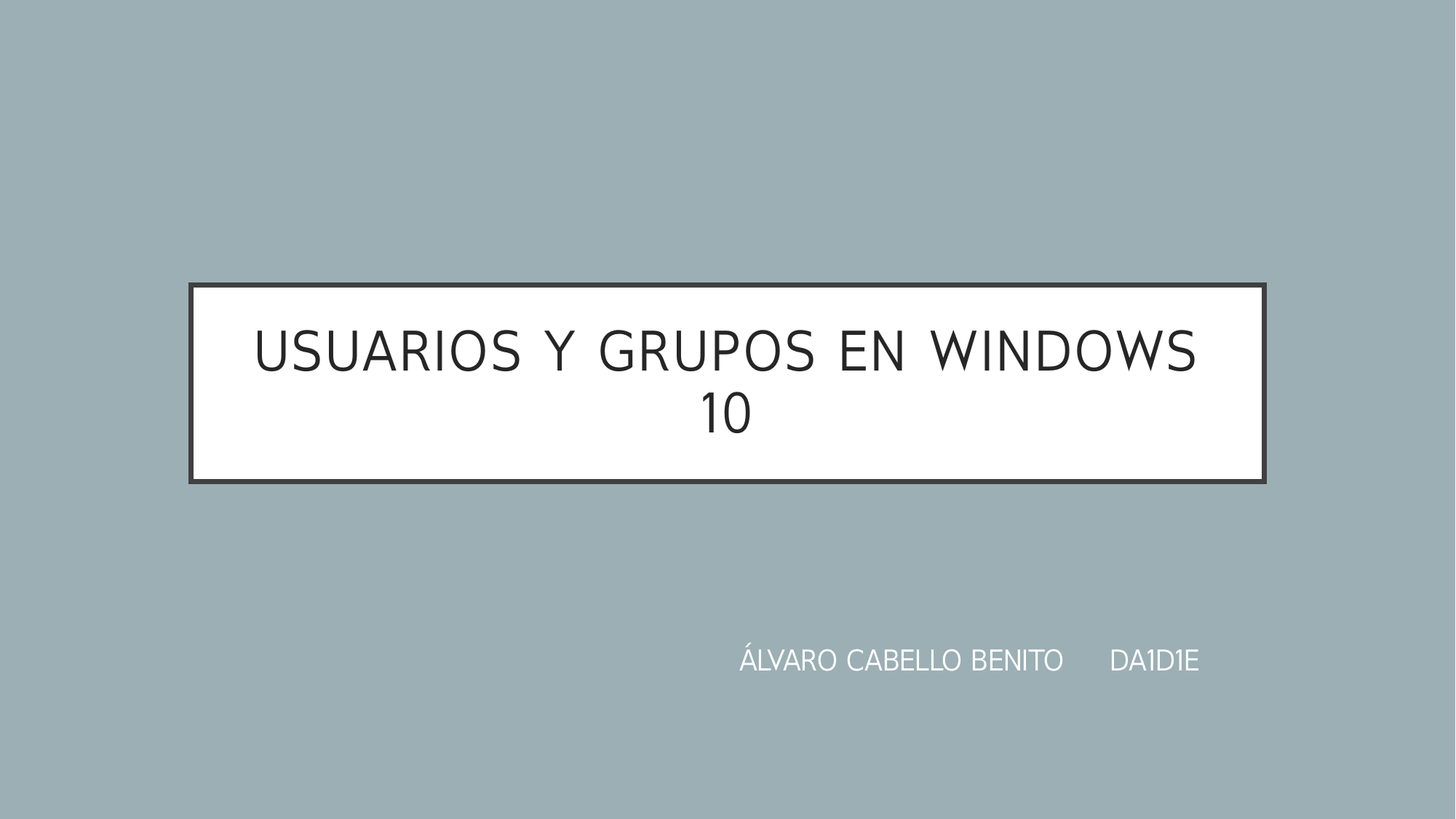

# USUARIOS Y GRUPOS EN WINDOWS 10
ÁLVARO CABELLO BENITO     DA1D1E